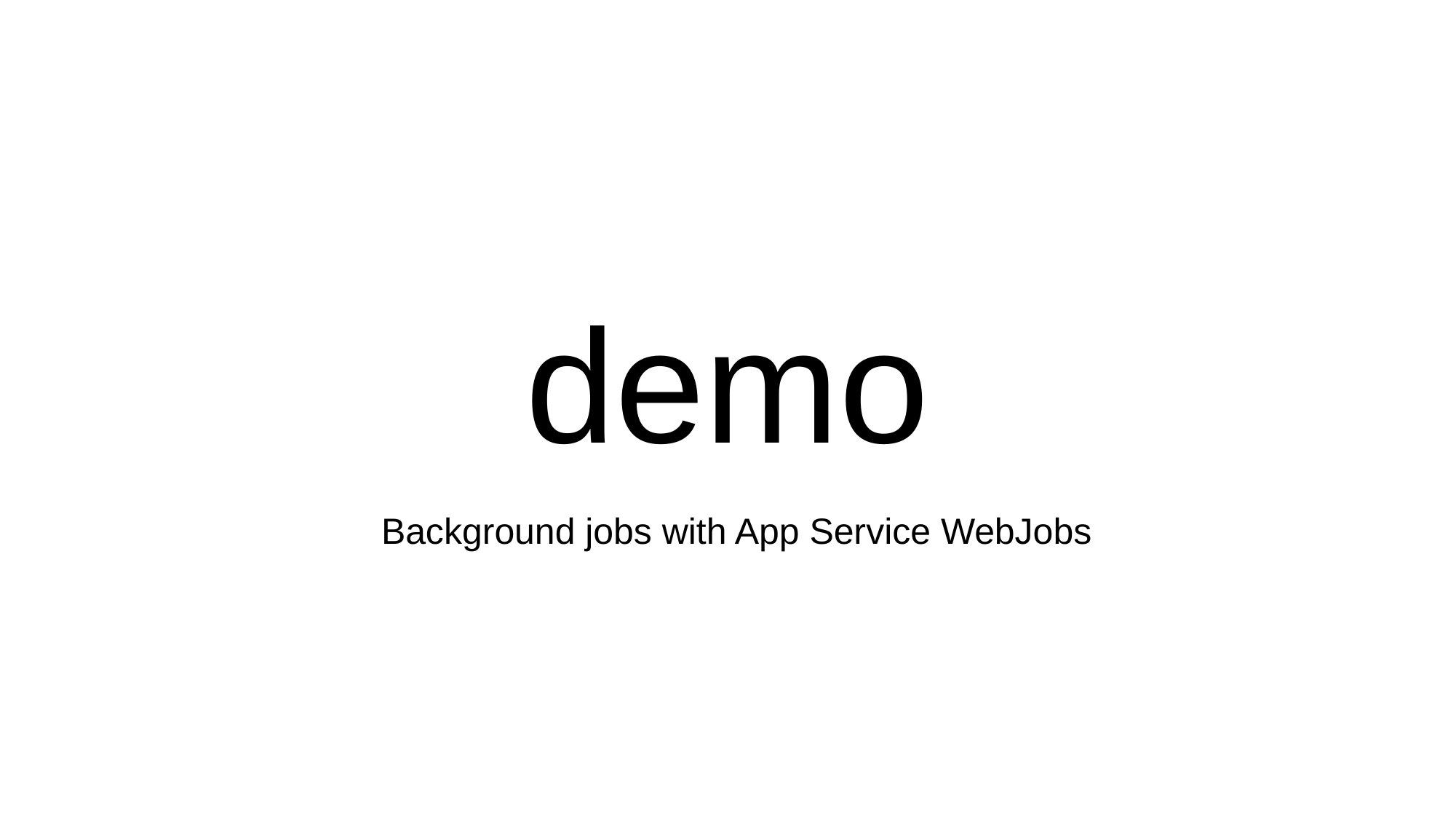

# demo
Background jobs with App Service WebJobs